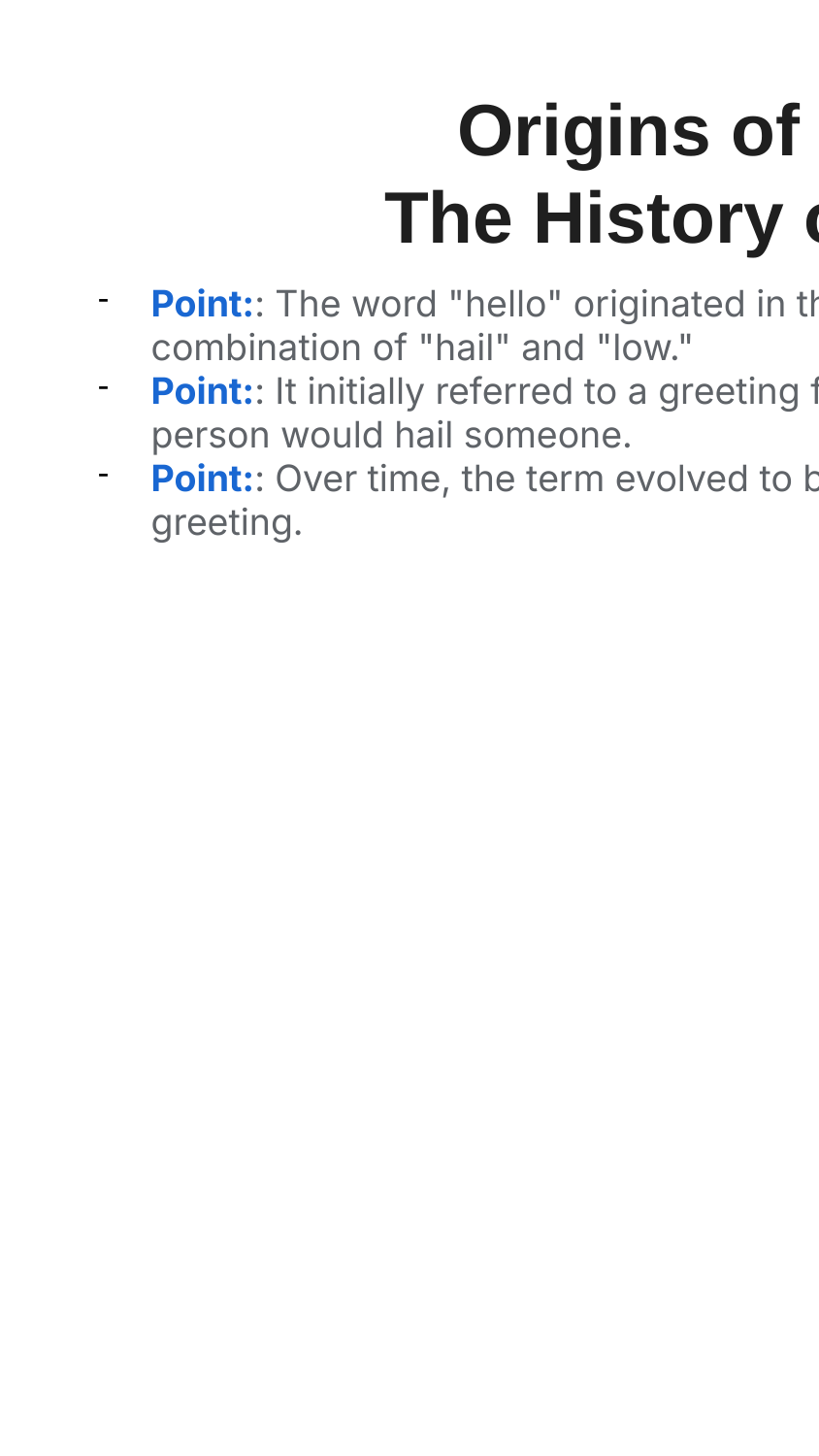

Origins of Hello
The History of Hello
Point:: The word "hello" originated in the mid-19th century as a combination of "hail" and "low."
Point:: It initially referred to a greeting from a distance, where the person would hail someone.
Point:: Over time, the term evolved to become a more general greeting.